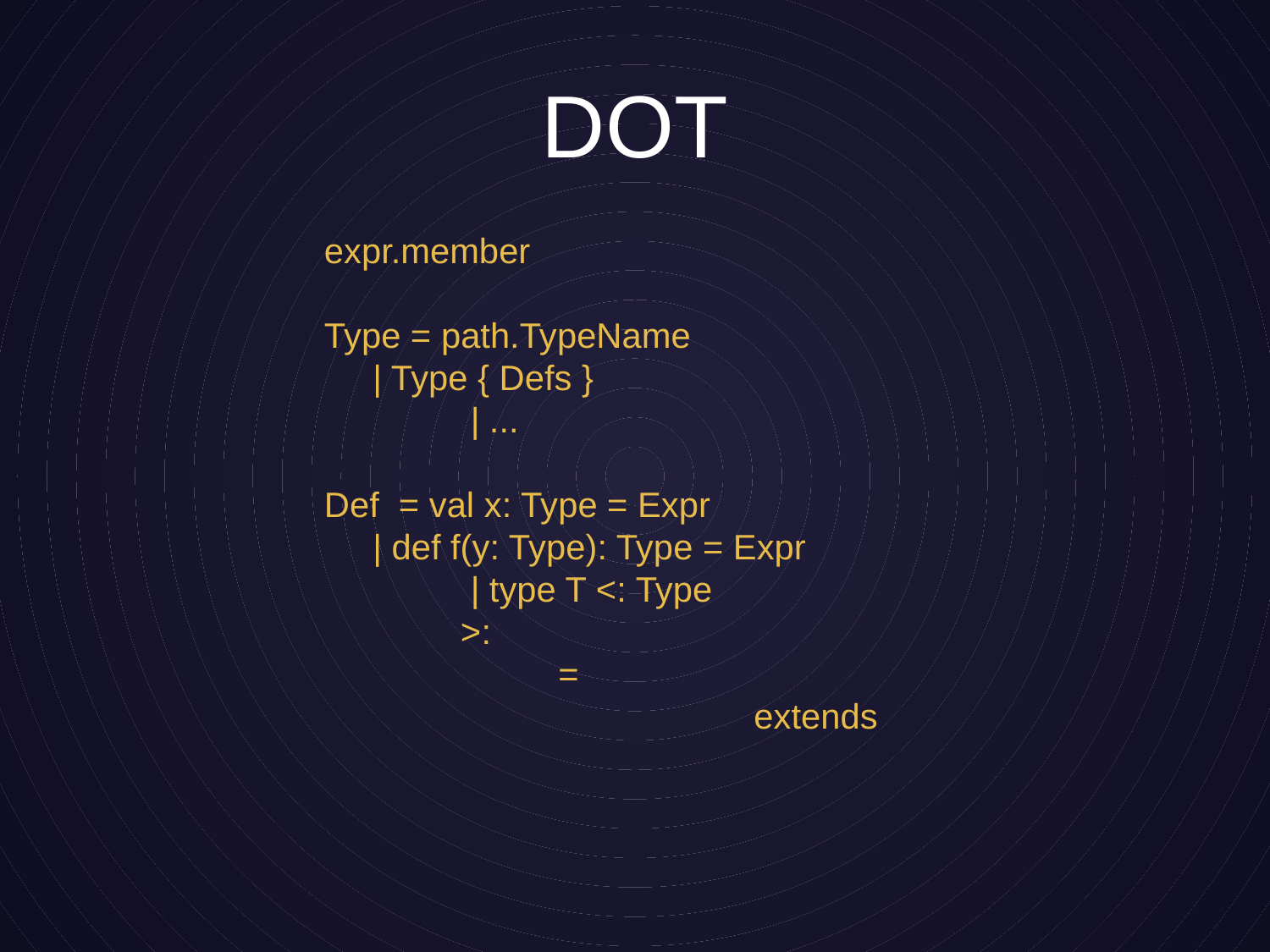

# DOT
expr.member

Type = path.TypeName
     | Type { Defs }
	  | ...

Def  = val x: Type = Expr
     | def f(y: Type): Type = Expr
	  | type T <: Type
              >:
	           =
 			     extends